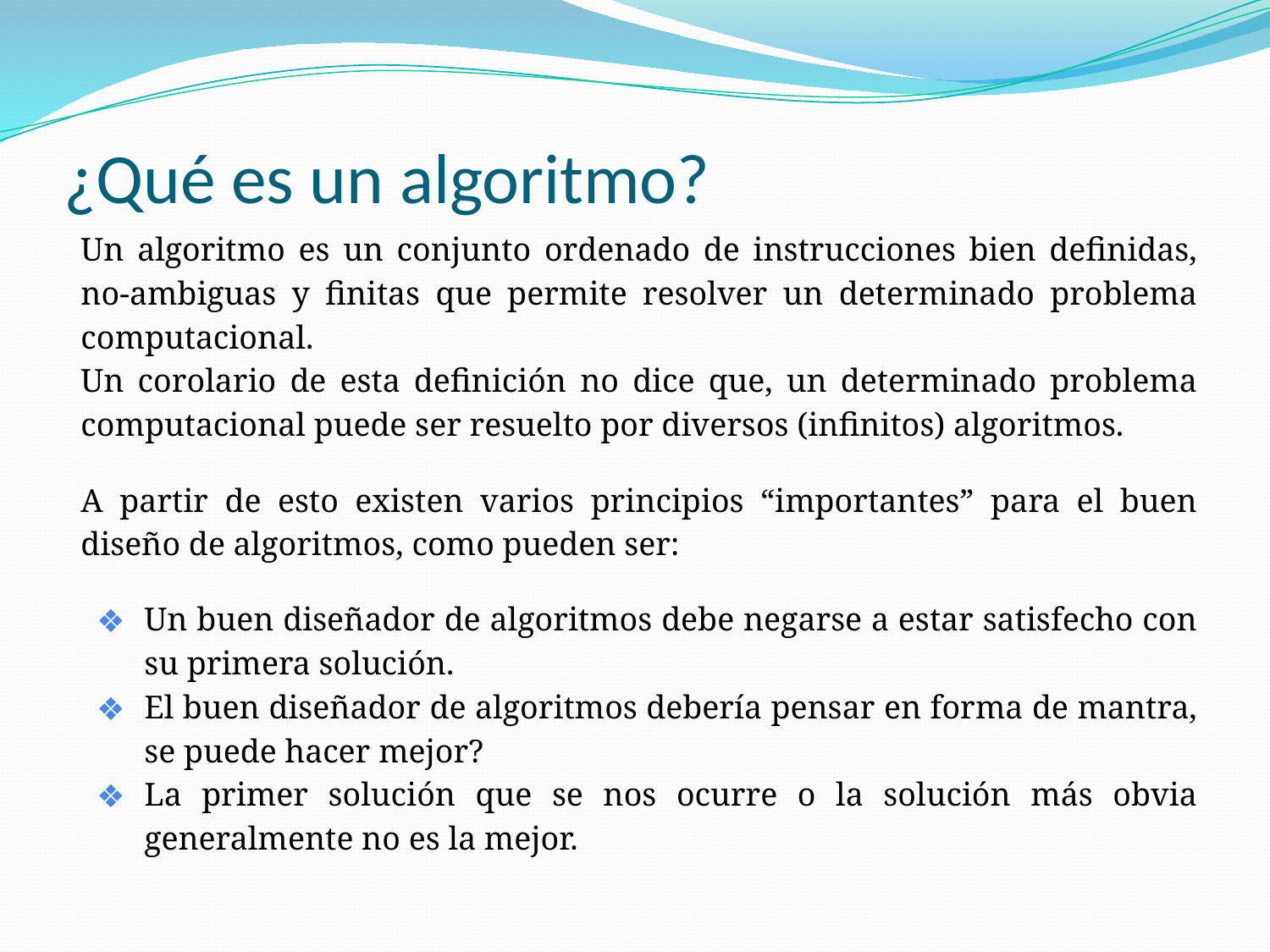

# ¿Qué es un algoritmo?
Un algoritmo es un conjunto ordenado de instrucciones bien definidas, no-ambiguas y finitas que permite resolver un determinado problema computacional.
Un corolario de esta definición no dice que, un determinado problema computacional puede ser resuelto por diversos (infinitos) algoritmos.
A partir de esto existen varios principios “importantes” para el buen diseño de algoritmos, como pueden ser:
Un buen diseñador de algoritmos debe negarse a estar satisfecho con su primera solución.
El buen diseñador de algoritmos debería pensar en forma de mantra, se puede hacer mejor?
La primer solución que se nos ocurre o la solución más obvia generalmente no es la mejor.